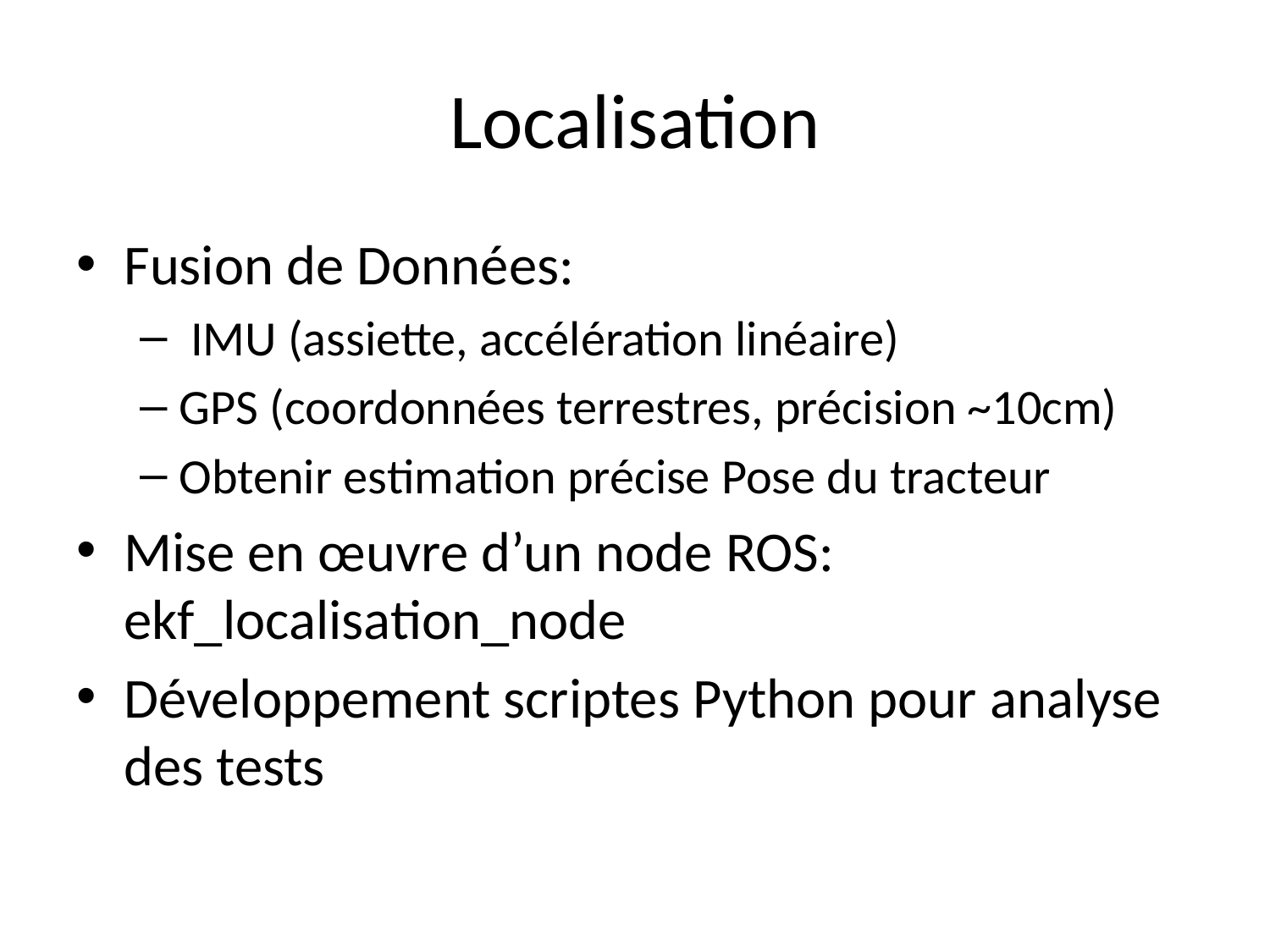

# Localisation
Fusion de Données:
 IMU (assiette, accélération linéaire)
GPS (coordonnées terrestres, précision ~10cm)
Obtenir estimation précise Pose du tracteur
Mise en œuvre d’un node ROS: ekf_localisation_node
Développement scriptes Python pour analyse des tests